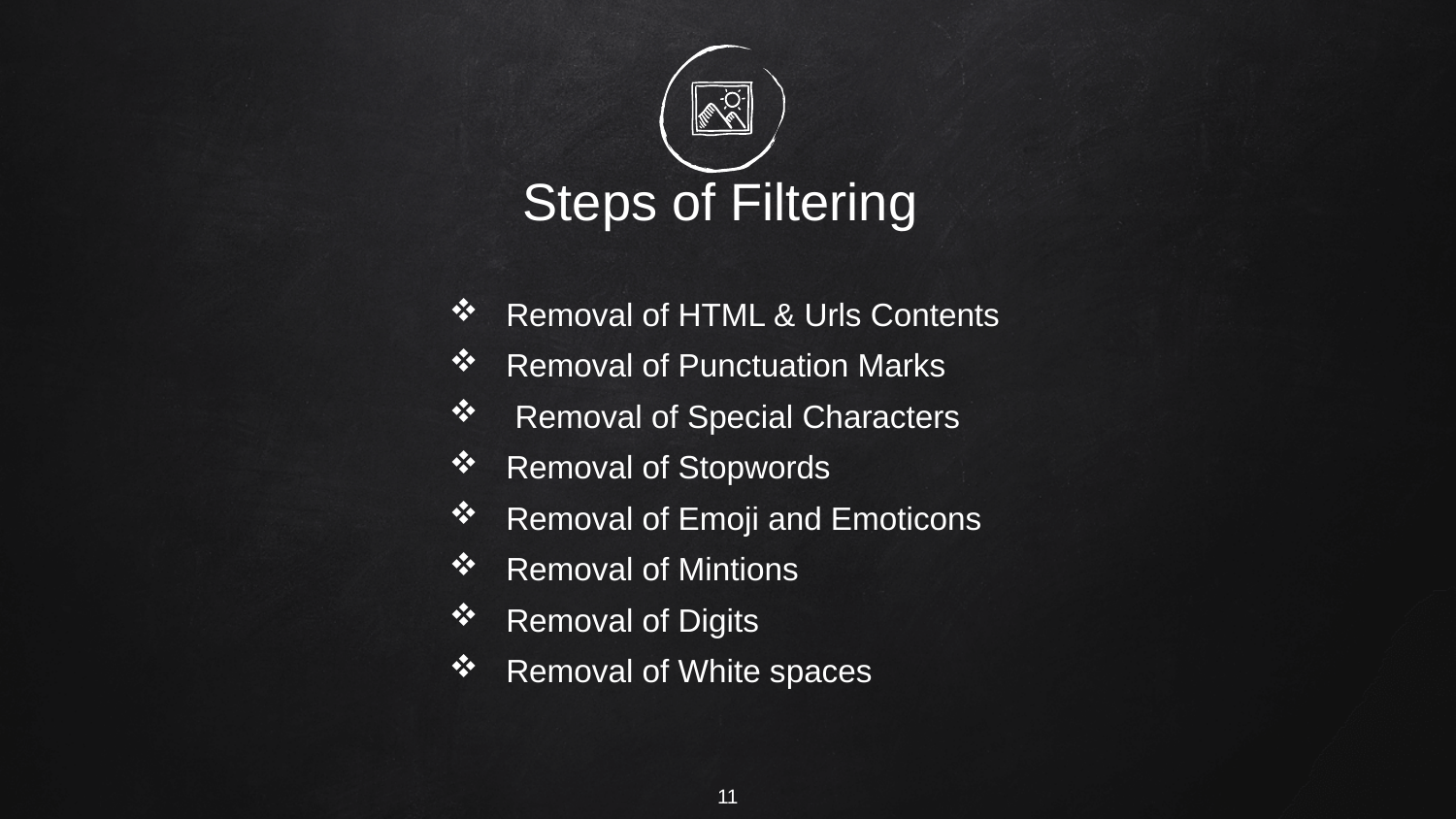

# Steps of Filtering
Removal of HTML & Urls Contents
Removal of Punctuation Marks
 Removal of Special Characters
Removal of Stopwords
Removal of Emoji and Emoticons
Removal of Mintions
Removal of Digits
Removal of White spaces
11